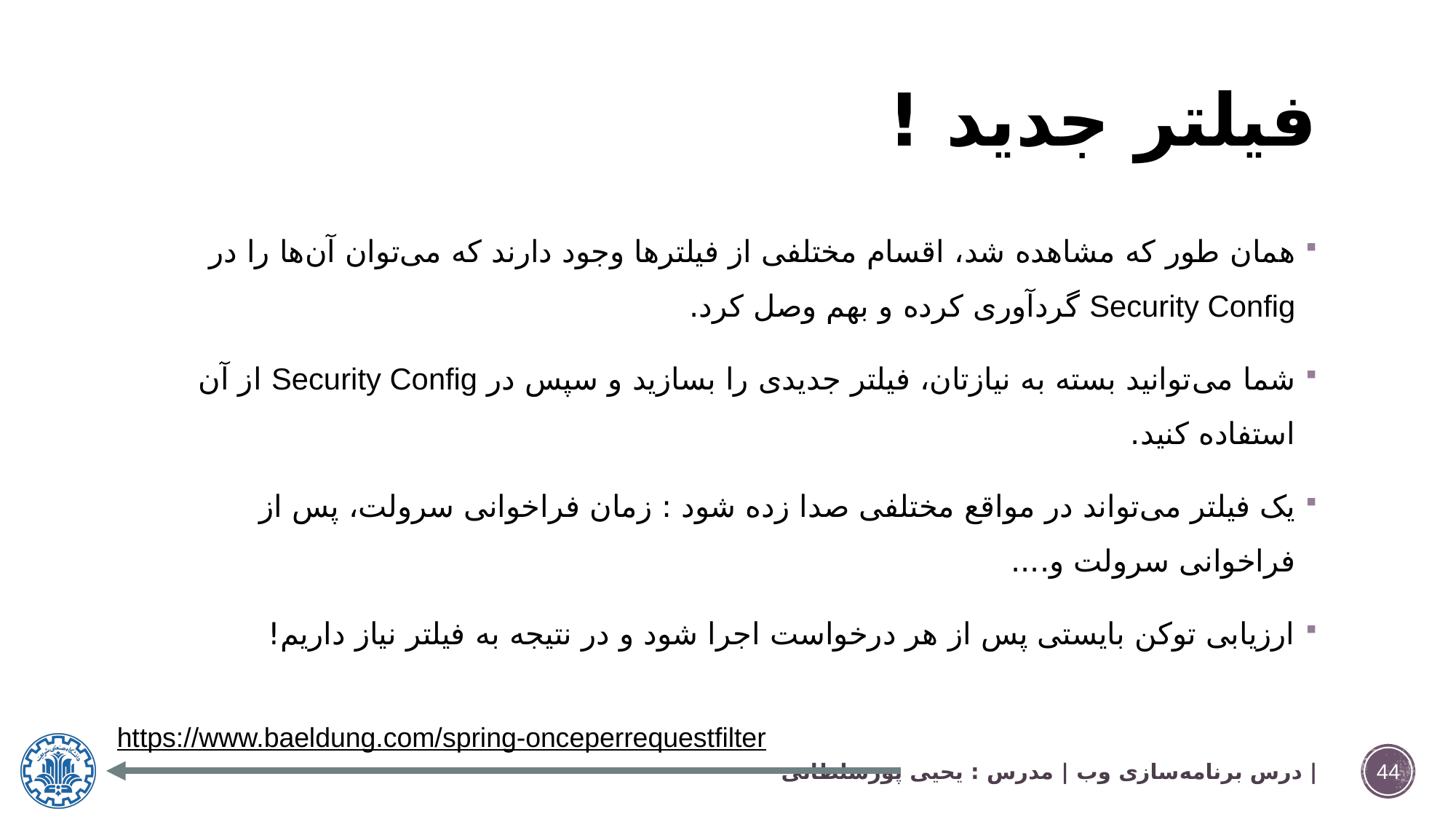

# فیلتر جدید !
همان طور که مشاهده شد، اقسام مختلفی از فیلترها وجود دارند که می‌توان آن‌ها را در Security Config گردآوری کرده و بهم وصل کرد.
شما می‌توانید بسته به نیازتان، فیلتر جدیدی را بسازید و سپس در Security Config از آن استفاده کنید.
یک فیلتر می‌تواند در مواقع مختلفی صدا زده شود : زمان فراخوانی سرولت، پس از فراخوانی سرولت و....
ارزیابی توکن بایستی پس از هر درخواست اجرا شود و در نتیجه به فیلتر نیاز داریم!
https://www.baeldung.com/spring-onceperrequestfilter
درس برنامه‌سازی وب | مدرس : یحیی پورسلطانی |
44